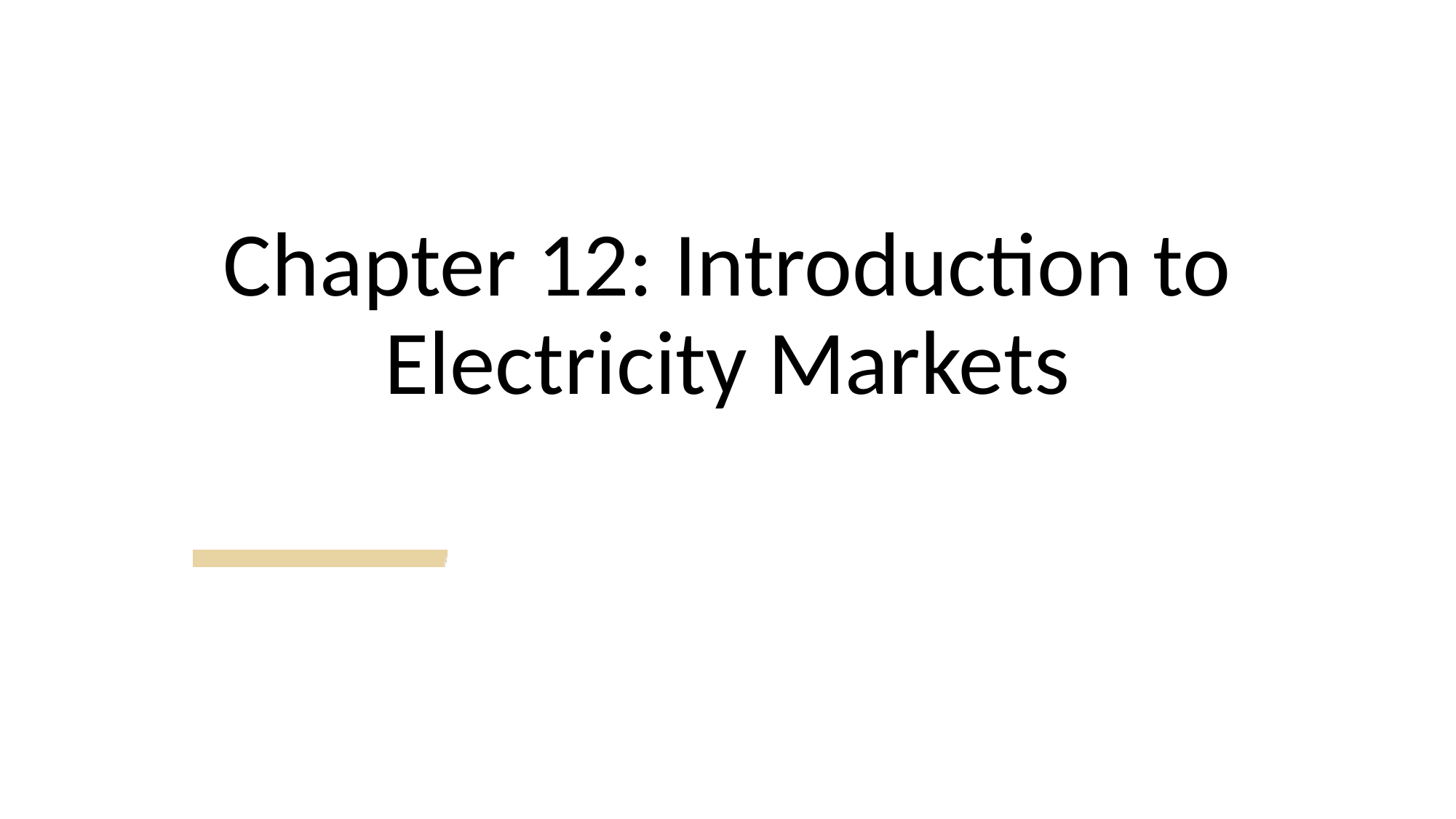

# Chapter 12: Introduction to Electricity Markets